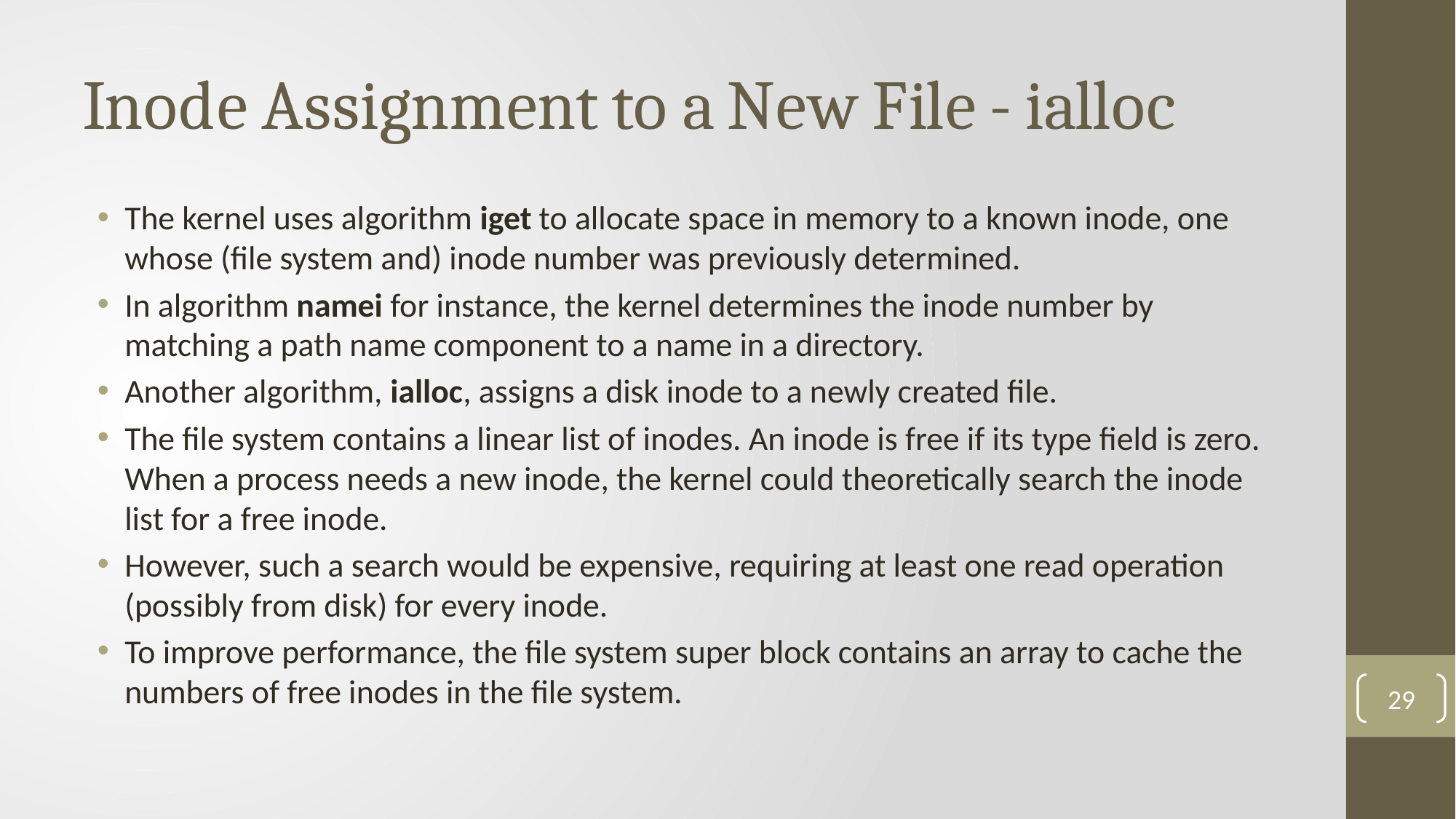

# Inode Assignment to a New File - ialloc
The kernel uses algorithm iget to allocate space in memory to a known inode, one whose (file system and) inode number was previously determined.
In algorithm namei for instance, the kernel determines the inode number by matching a path name component to a name in a directory.
Another algorithm, ialloc, assigns a disk inode to a newly created file.
The file system contains a linear list of inodes. An inode is free if its type field is zero. When a process needs a new inode, the kernel could theoretically search the inode list for a free inode.
However, such a search would be expensive, requiring at least one read operation (possibly from disk) for every inode.
To improve performance, the file system super block contains an array to cache the numbers of free inodes in the file system.
29